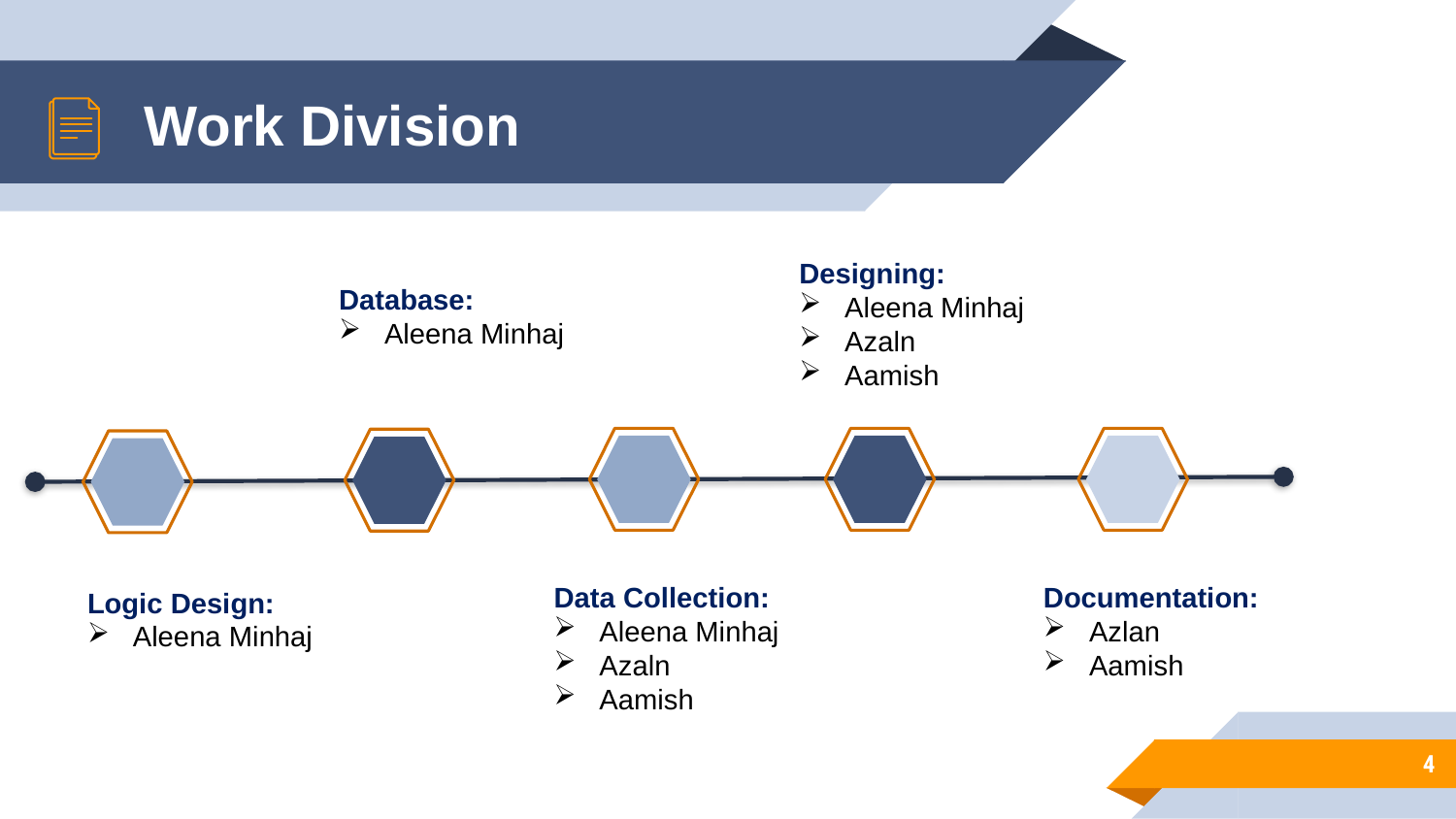

# Work Division

Designing:
Aleena Minhaj
Azaln
Aamish

Database:
Aleena Minhaj

Data Collection:
Aleena Minhaj
Azaln
Aamish
Documentation:
Azlan
Aamish
Logic Design:
Aleena Minhaj
4